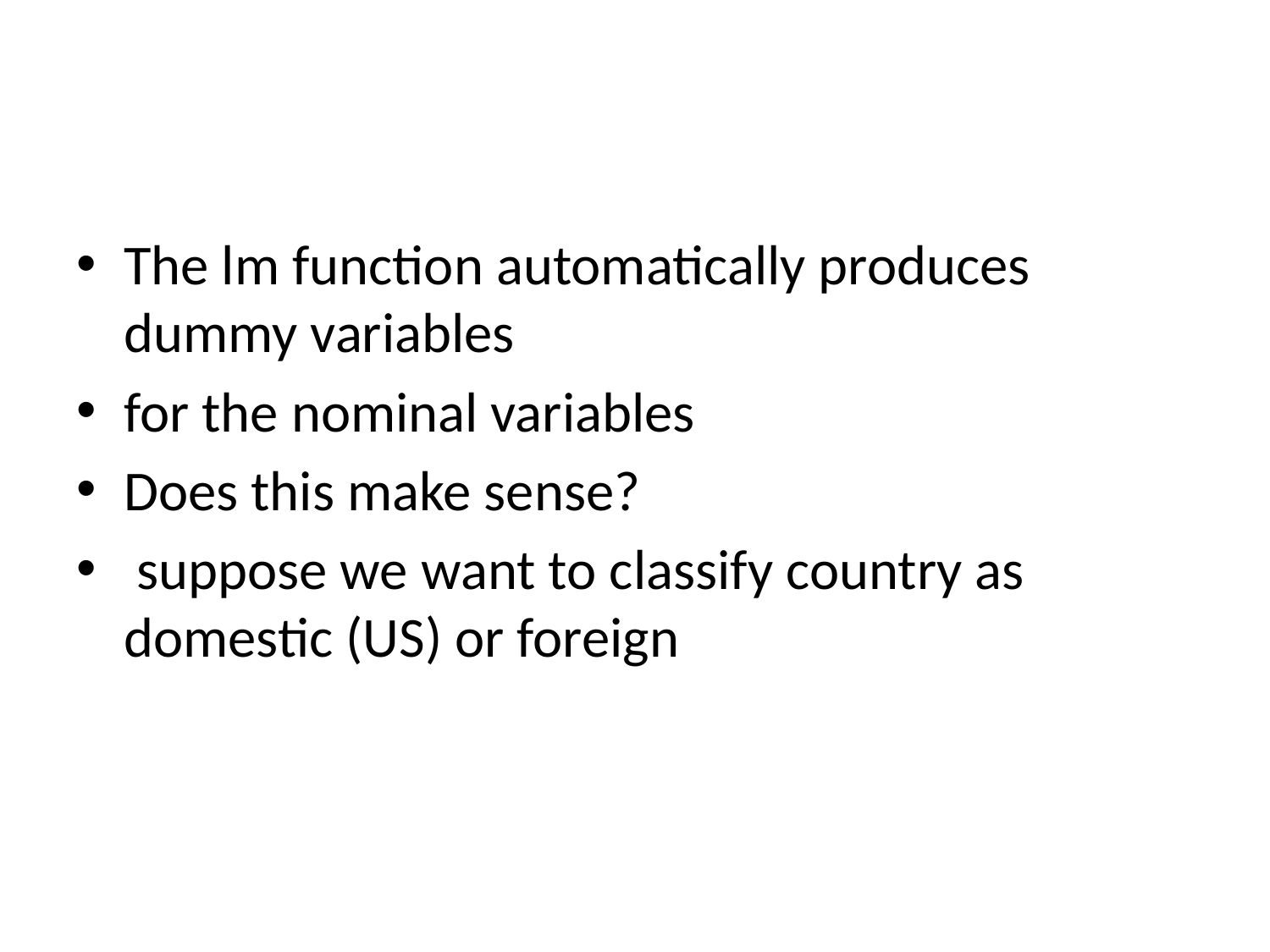

#
The lm function automatically produces dummy variables
for the nominal variables
Does this make sense?
 suppose we want to classify country as domestic (US) or foreign